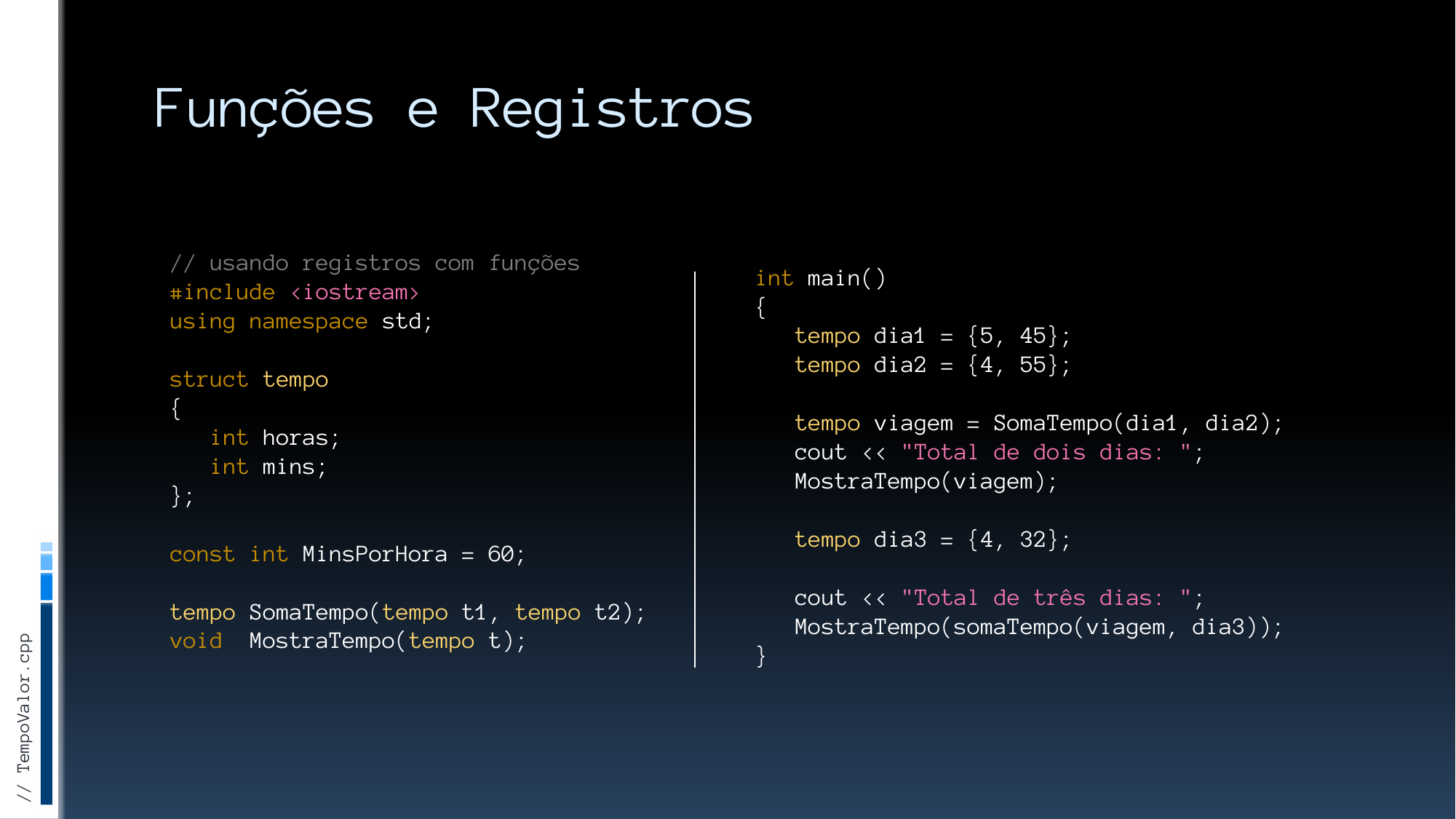

# Funções e Registros
// usando registros com funções
#include <iostream>
using namespace std;

struct tempo
{
   int horas;
   int mins;
};

const int MinsPorHora = 60;

tempo SomaTempo(tempo t1, tempo t2);
void  MostraTempo(tempo t);

int main()
{
   tempo dia1 = {5, 45};
   tempo dia2 = {4, 55};

   tempo viagem = SomaTempo(dia1, dia2);
   cout << "Total de dois dias: ";
   MostraTempo(viagem);

   tempo dia3 = {4, 32};

   cout << "Total de três dias: ";
   MostraTempo(somaTempo(viagem, dia3));
}
// TempoValor.cpp